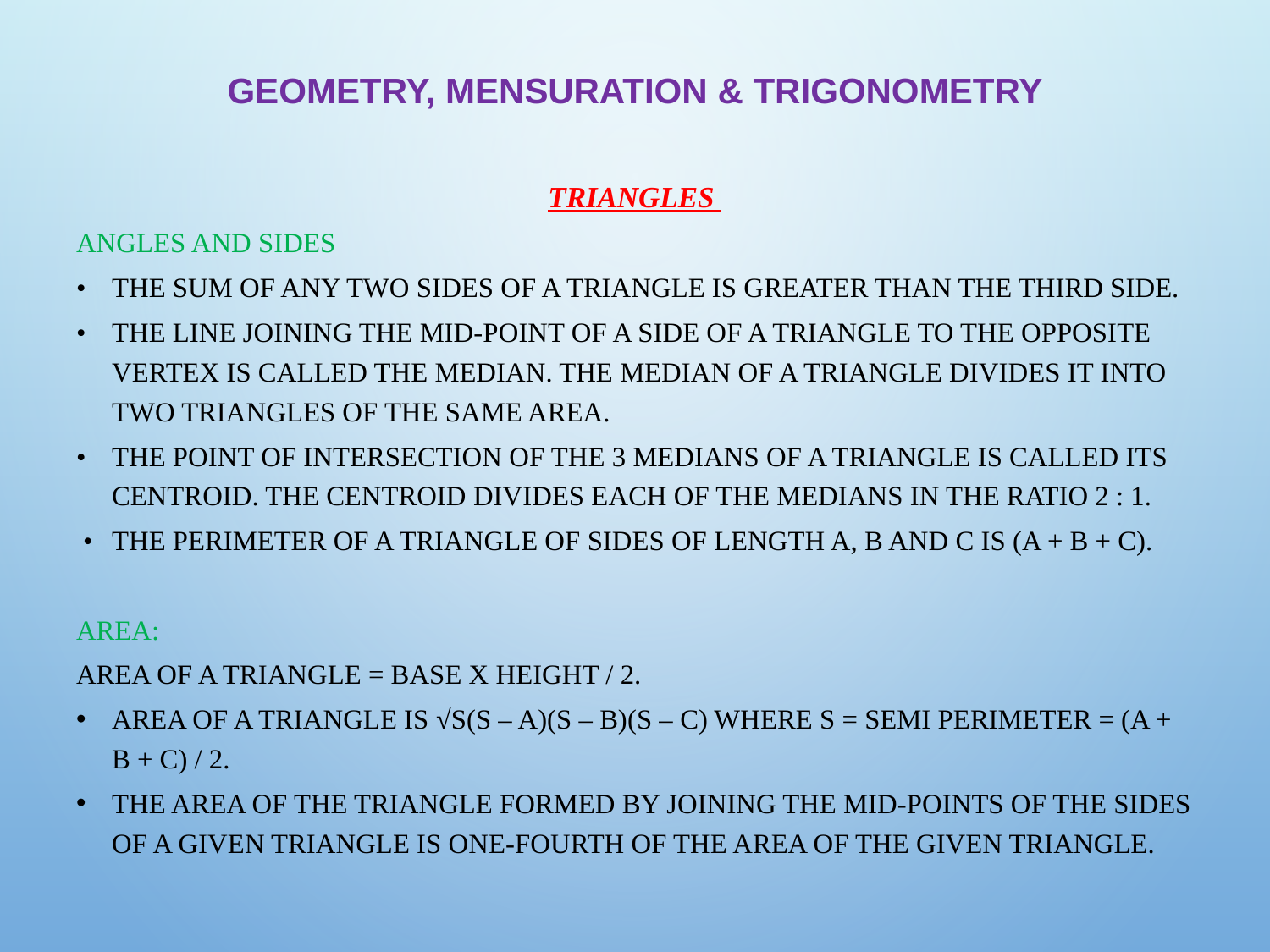

Geometry, Mensuration & Trigonometry

Triangles
Angles and Sides
• 	The sum of any two sides of a triangle is greater than the third side.
• 	The line joining the mid-point of a side of a triangle to the opposite vertex is called the median. The median of a triangle divides it into two triangles of the same area.
• 	The point of intersection of the 3 medians of a triangle is called its centroid. The centroid divides each of the medians in the ratio 2 : 1.
 •	The perimeter of a triangle of sides of length a, b and c is (a + b + c).

Area:
Area of a triangle = Base x Height / 2.
Area of a triangle is √s(s – a)(s – b)(s – c) where s = semi perimeter = (a + b + c) / 2.
The area of the triangle formed by joining the mid-points of the sides of a given triangle is one-fourth of the area of the given triangle.